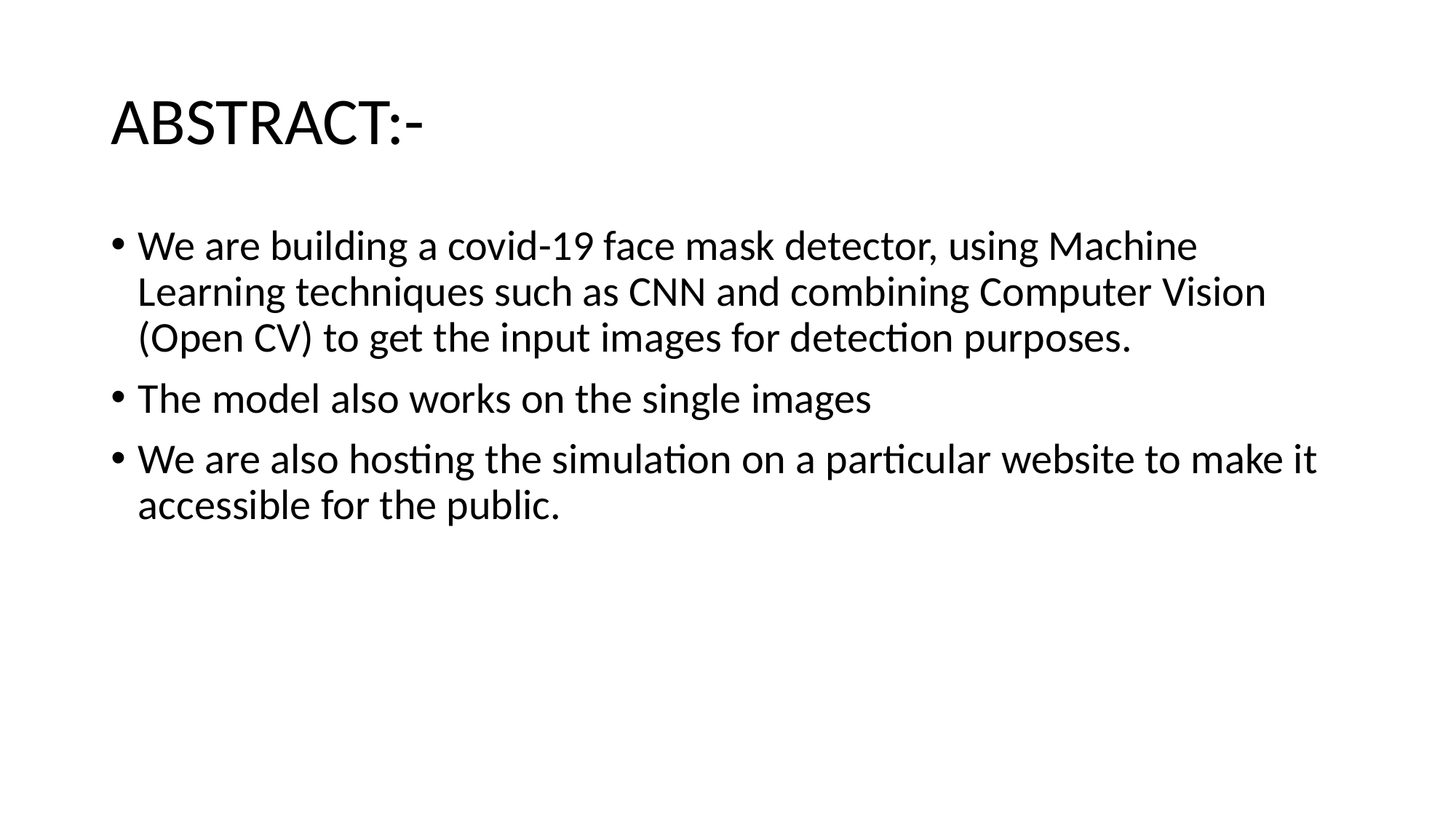

# ABSTRACT:-
We are building a covid-19 face mask detector, using Machine Learning techniques such as CNN and combining Computer Vision (Open CV) to get the input images for detection purposes.
The model also works on the single images
We are also hosting the simulation on a particular website to make it accessible for the public.